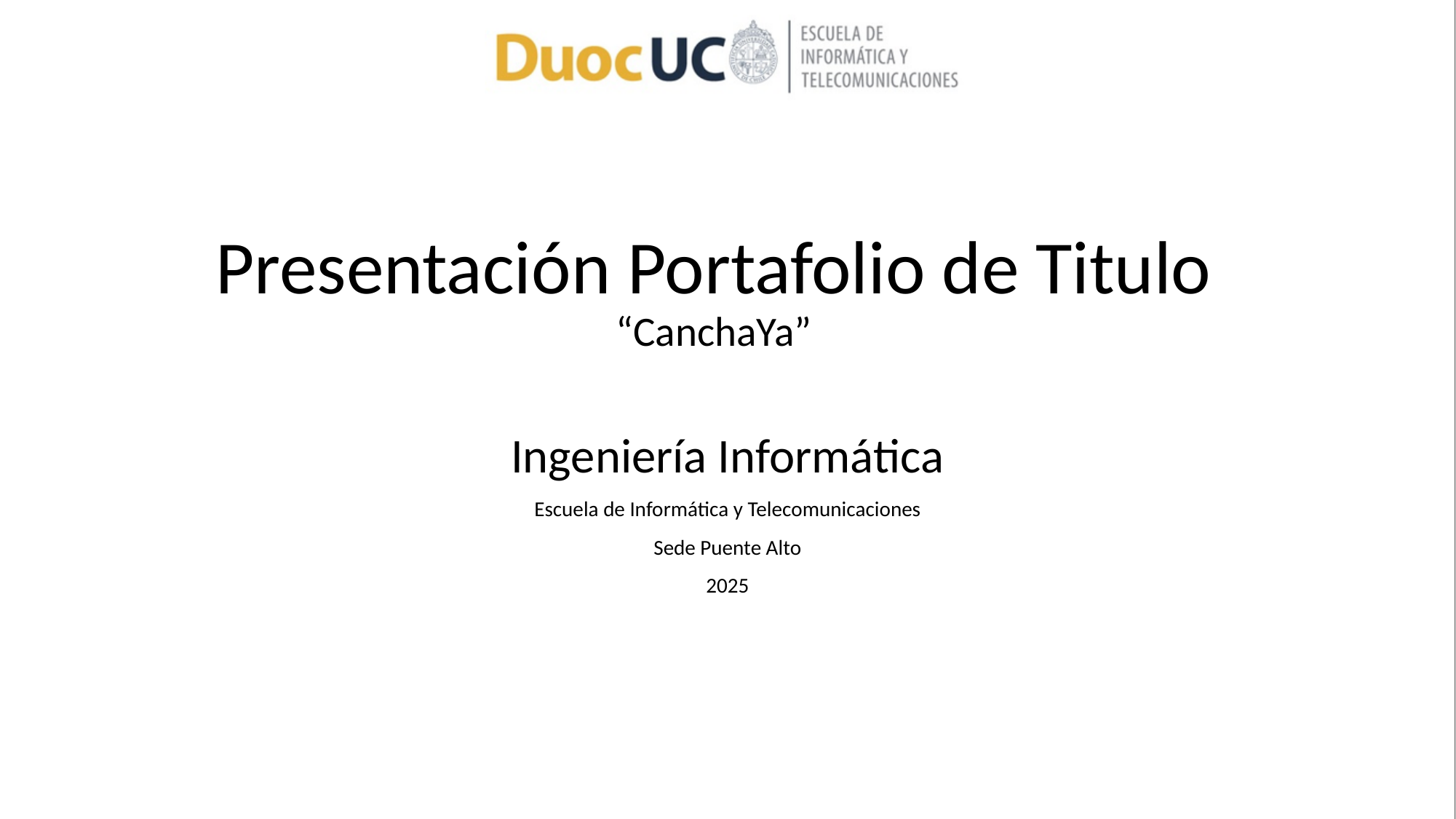

# Presentación Portafolio de Titulo “CanchaYa”
Ingeniería Informática
Escuela de Informática y Telecomunicaciones
Sede Puente Alto
2025